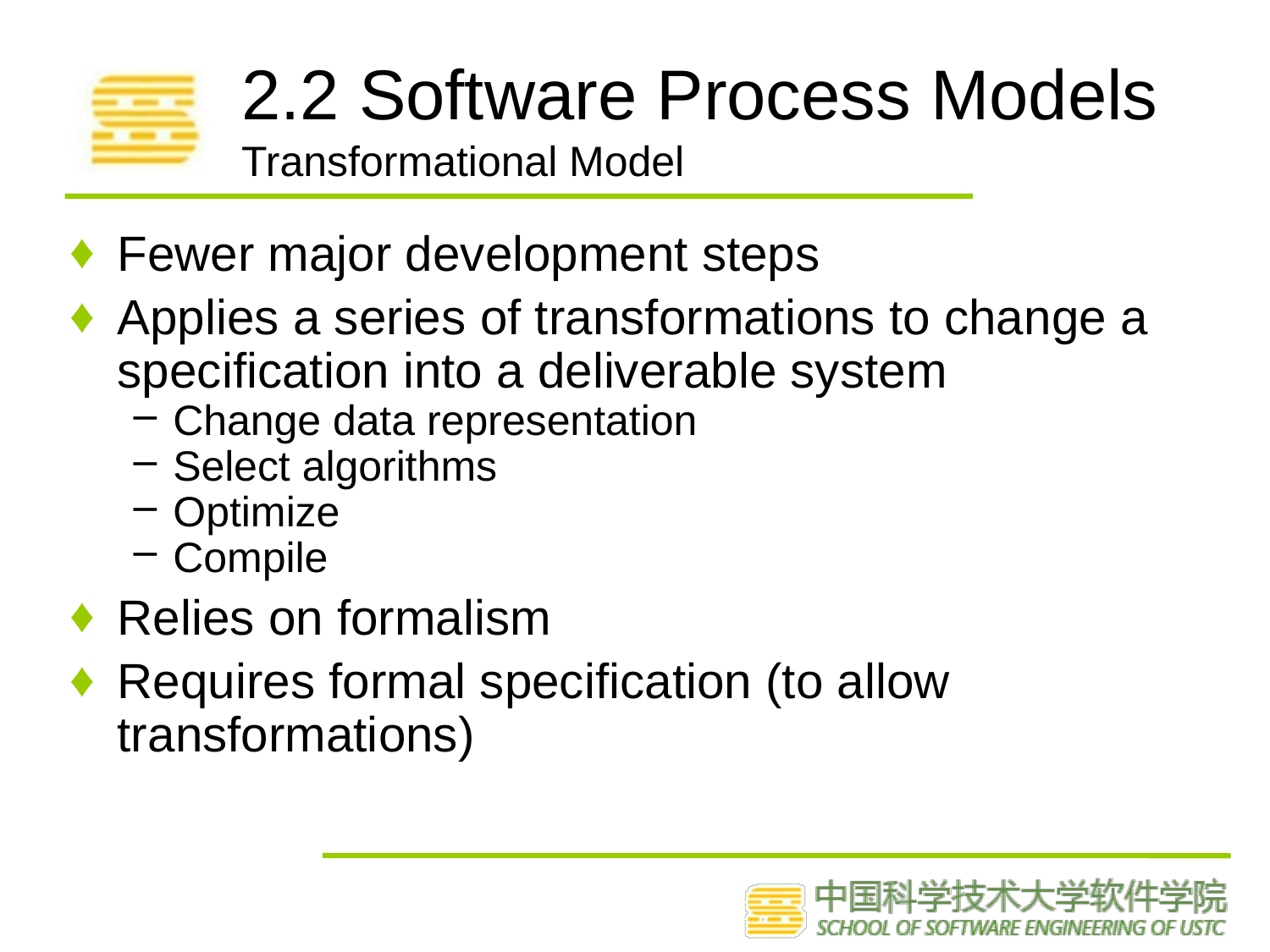

# 2.2 Software Process Models Transformational Model
Fewer major development steps
Applies a series of transformations to change a specification into a deliverable system
Change data representation
Select algorithms
Optimize
Compile
Relies on formalism
Requires formal specification (to allow transformations)